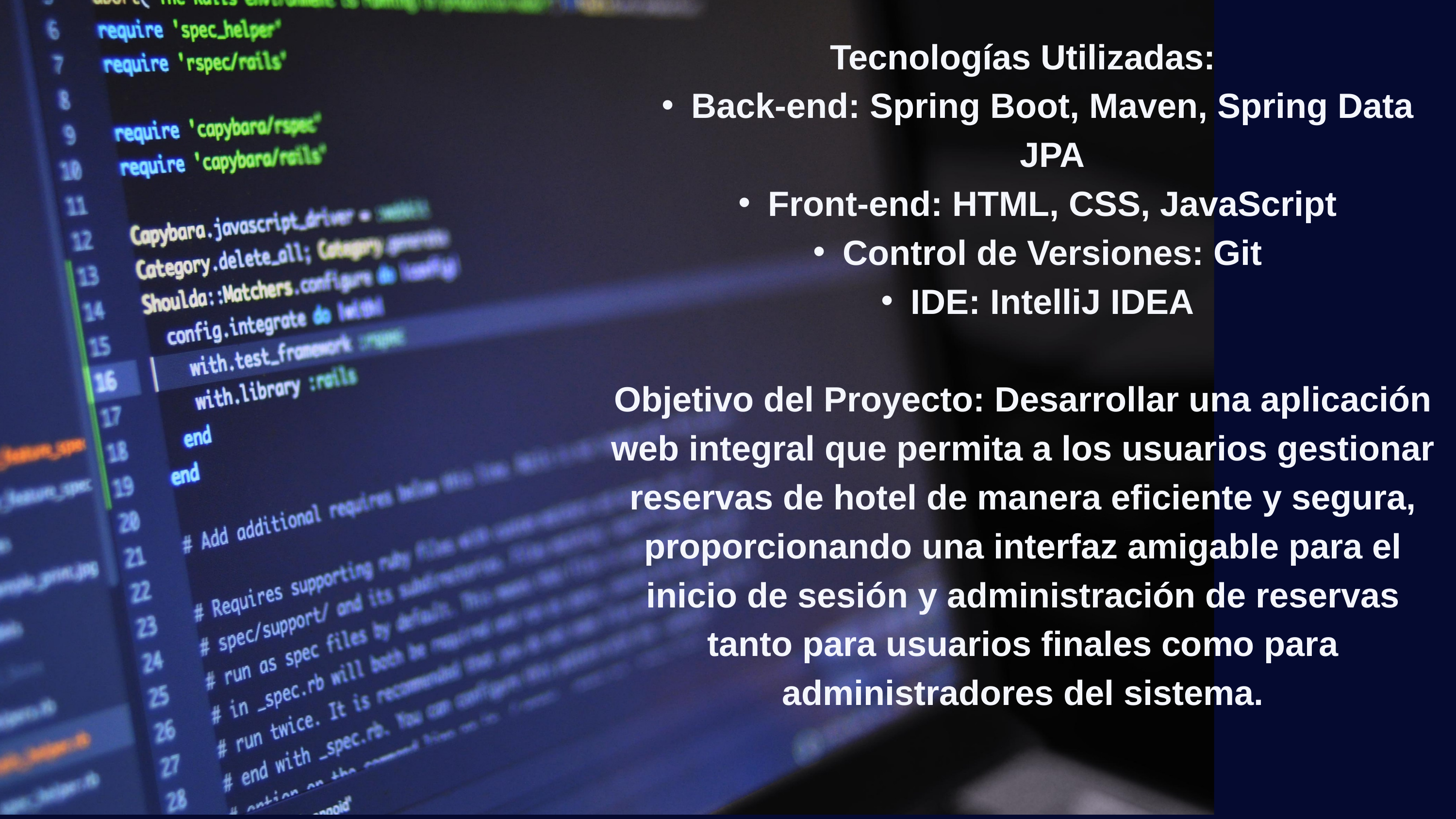

Tecnologías Utilizadas:
Back-end: Spring Boot, Maven, Spring Data JPA
Front-end: HTML, CSS, JavaScript
Control de Versiones: Git
IDE: IntelliJ IDEA

Objetivo del Proyecto: Desarrollar una aplicación web integral que permita a los usuarios gestionar reservas de hotel de manera eficiente y segura, proporcionando una interfaz amigable para el inicio de sesión y administración de reservas tanto para usuarios finales como para administradores del sistema.